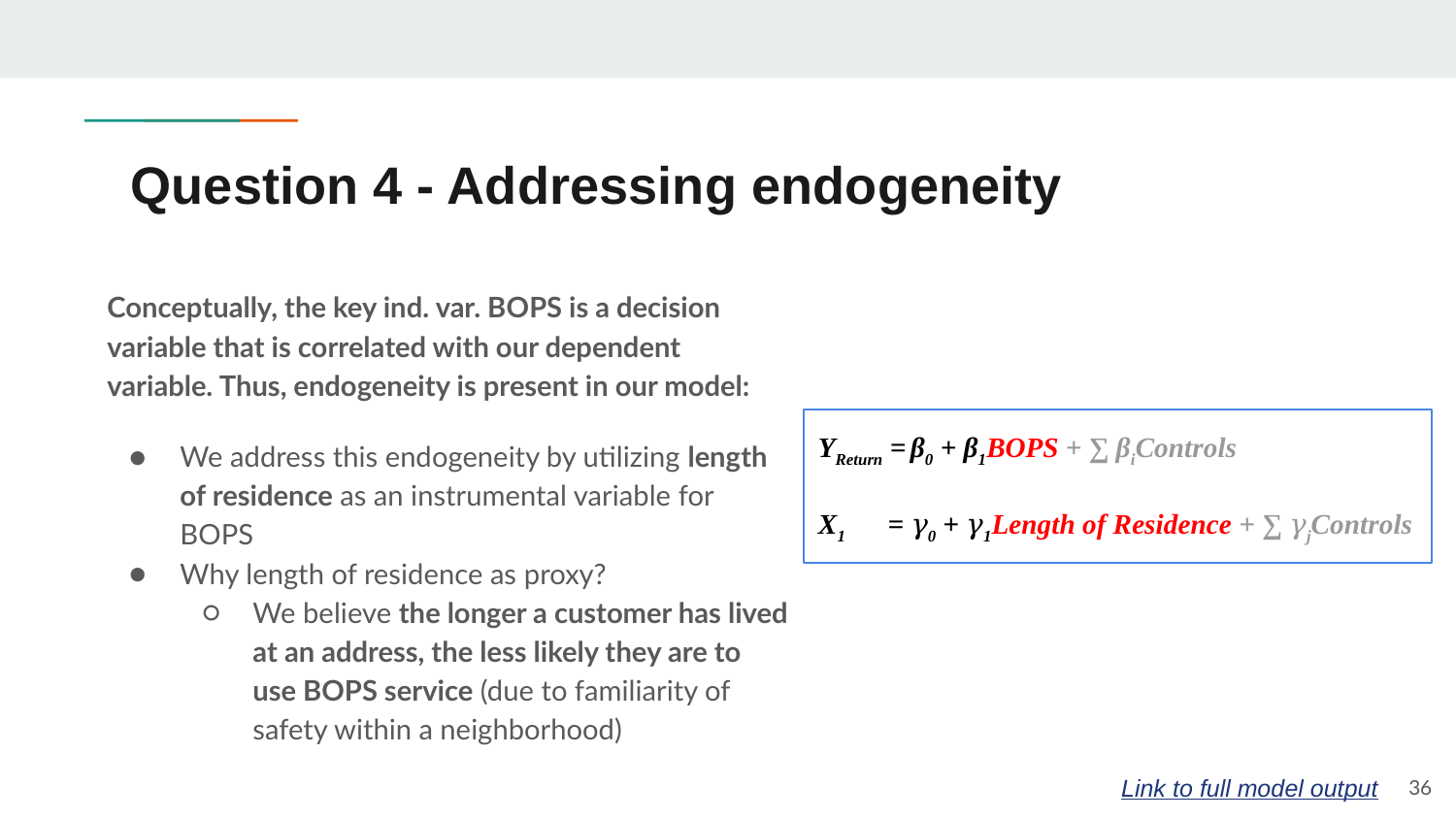

# Question 4 - Addressing endogeneity
Conceptually, the key ind. var. BOPS is a decision variable that is correlated with our dependent variable. Thus, endogeneity is present in our model:
We address this endogeneity by utilizing length of residence as an instrumental variable for BOPS
Why length of residence as proxy?
We believe the longer a customer has lived at an address, the less likely they are to use BOPS service (due to familiarity of safety within a neighborhood)
YReturn = β0 + β1BOPS + ∑ βiControls
X1      = 𝛾0 + 𝛾1Length of Residence + ∑ 𝛾jControls

36
Link to full model output